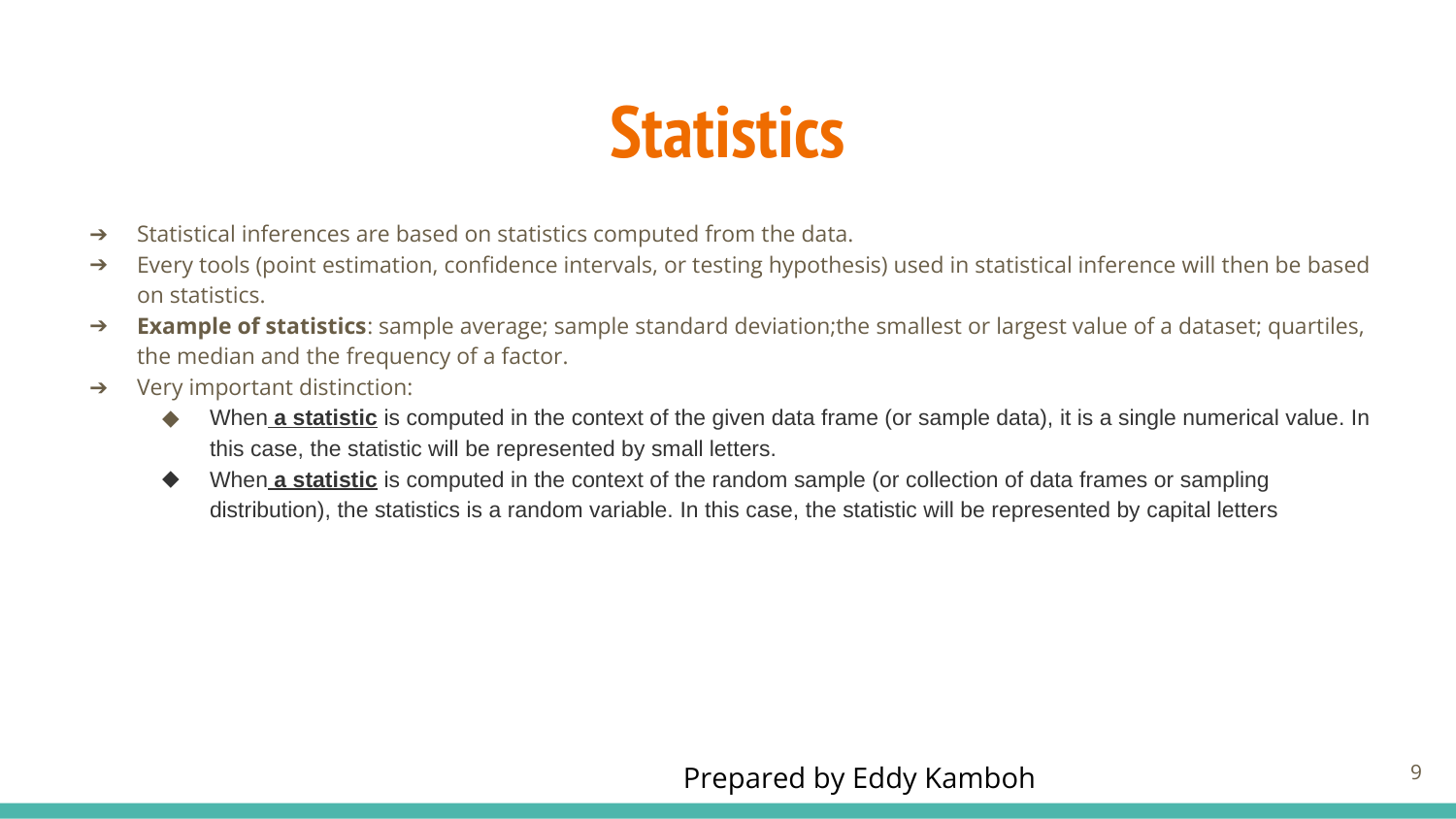

# Statistics
Statistical inferences are based on statistics computed from the data.
Every tools (point estimation, confidence intervals, or testing hypothesis) used in statistical inference will then be based on statistics.
Example of statistics: sample average; sample standard deviation;the smallest or largest value of a dataset; quartiles, the median and the frequency of a factor.
Very important distinction:
When a statistic is computed in the context of the given data frame (or sample data), it is a single numerical value. In this case, the statistic will be represented by small letters.
When a statistic is computed in the context of the random sample (or collection of data frames or sampling distribution), the statistics is a random variable. In this case, the statistic will be represented by capital letters

9